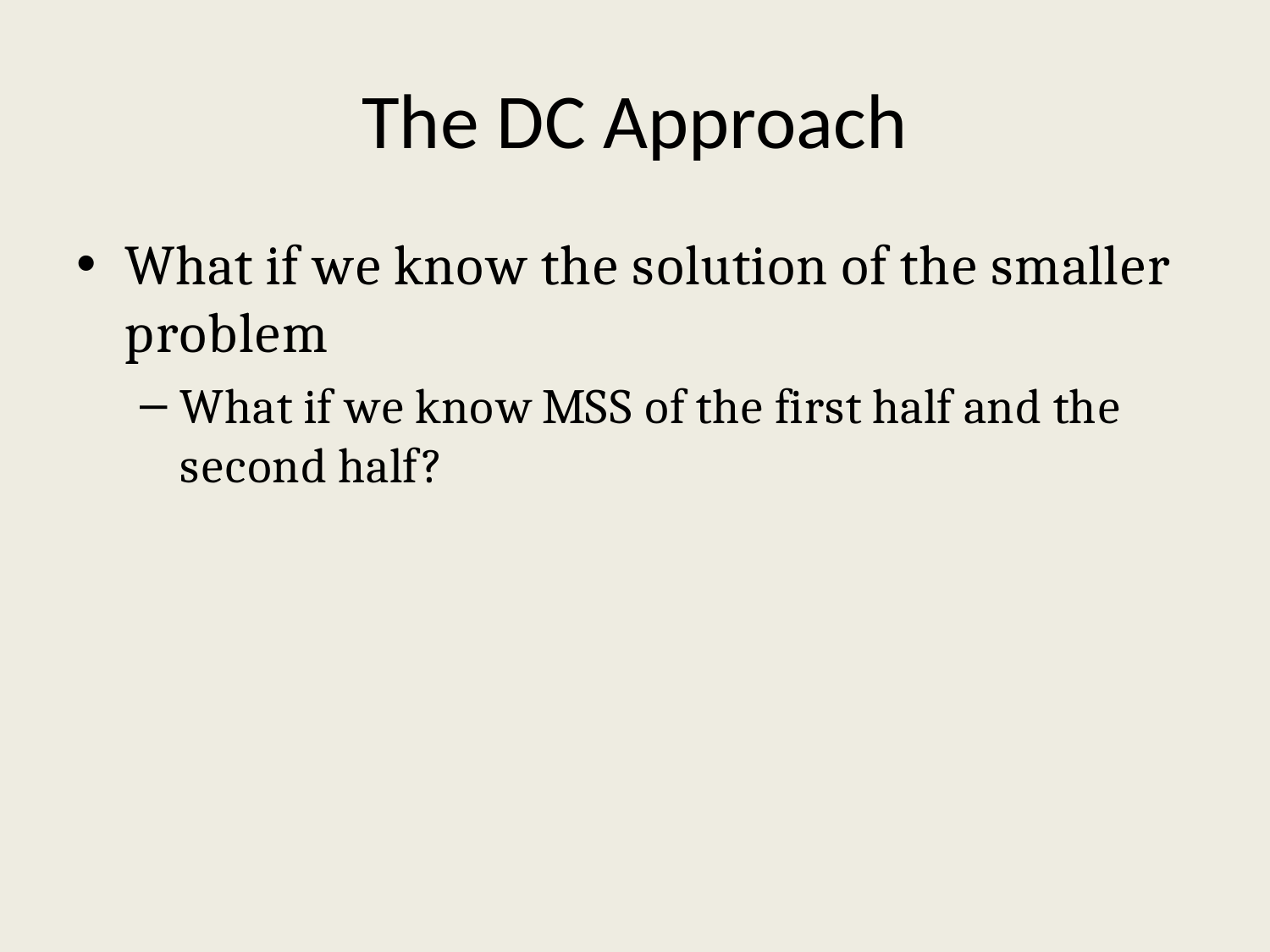

# The DC Approach
What if we know the solution of the smaller problem
What if we know MSS of the first half and the second half?